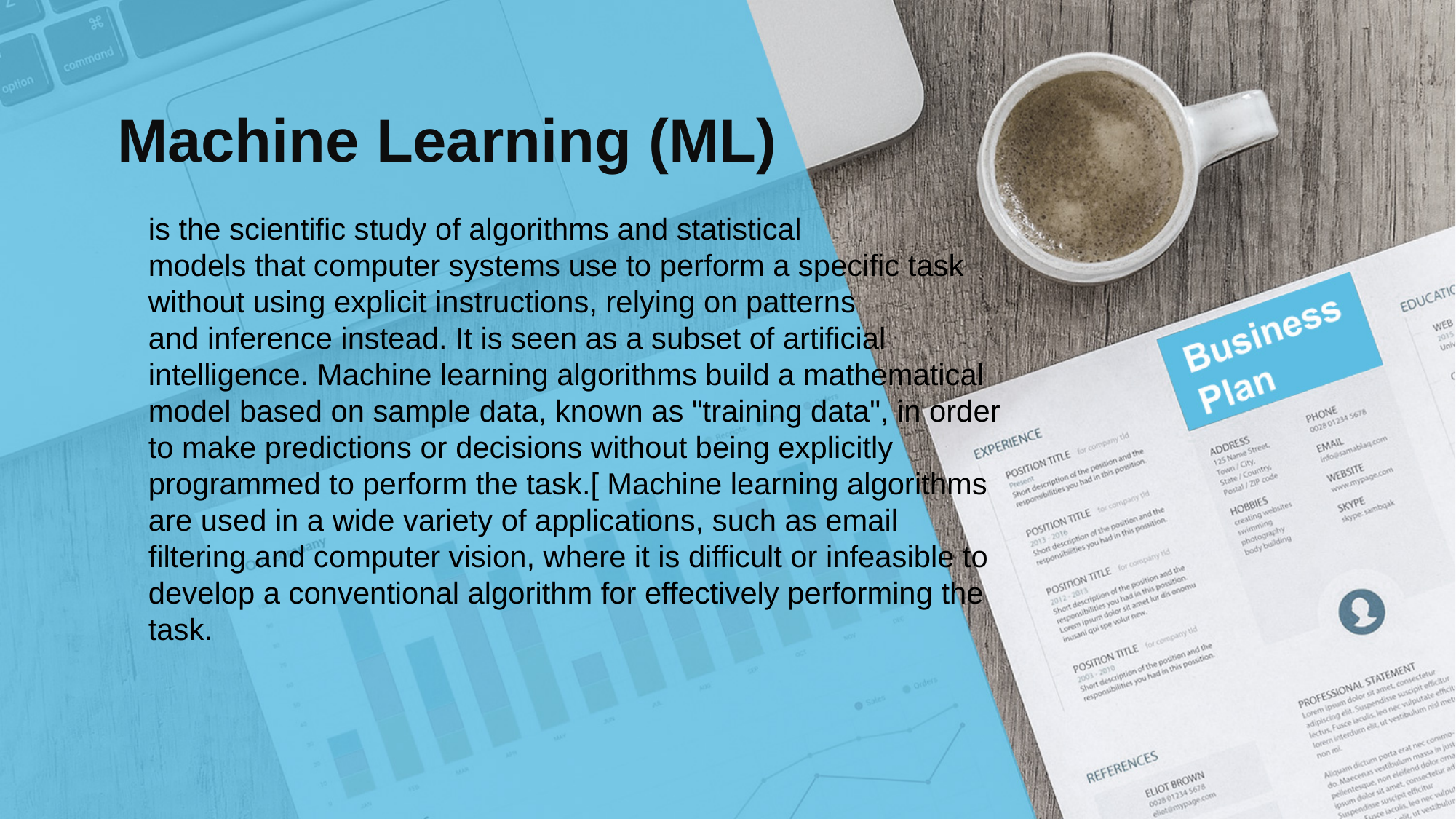

Machine Learning (ML)
is the scientific study of algorithms and statistical models that computer systems use to perform a specific task without using explicit instructions, relying on patterns and inference instead. It is seen as a subset of artificial intelligence. Machine learning algorithms build a mathematical model based on sample data, known as "training data", in order to make predictions or decisions without being explicitly programmed to perform the task.[ Machine learning algorithms are used in a wide variety of applications, such as email filtering and computer vision, where it is difficult or infeasible to develop a conventional algorithm for effectively performing the task.